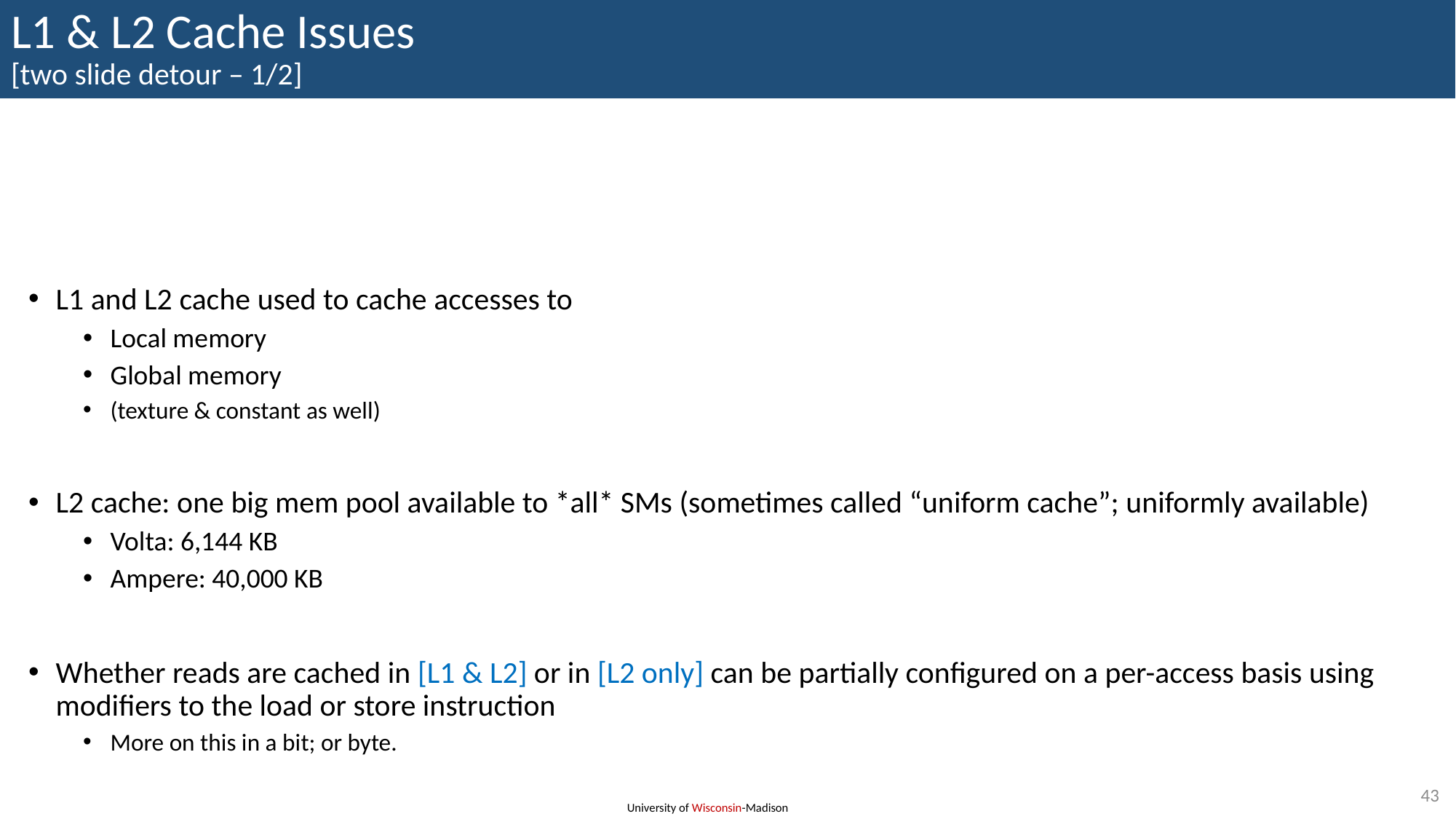

# L1 & L2 Cache Issues [two slide detour – 1/2]

L1 and L2 cache used to cache accesses to
Local memory
Global memory
(texture & constant as well)

L2 cache: one big mem pool available to *all* SMs (sometimes called “uniform cache”; uniformly available)
Volta: 6,144 KB
Ampere: 40,000 KB

Whether reads are cached in [L1 & L2] or in [L2 only] can be partially configured on a per-access basis using modifiers to the load or store instruction
More on this in a bit; or byte.
43